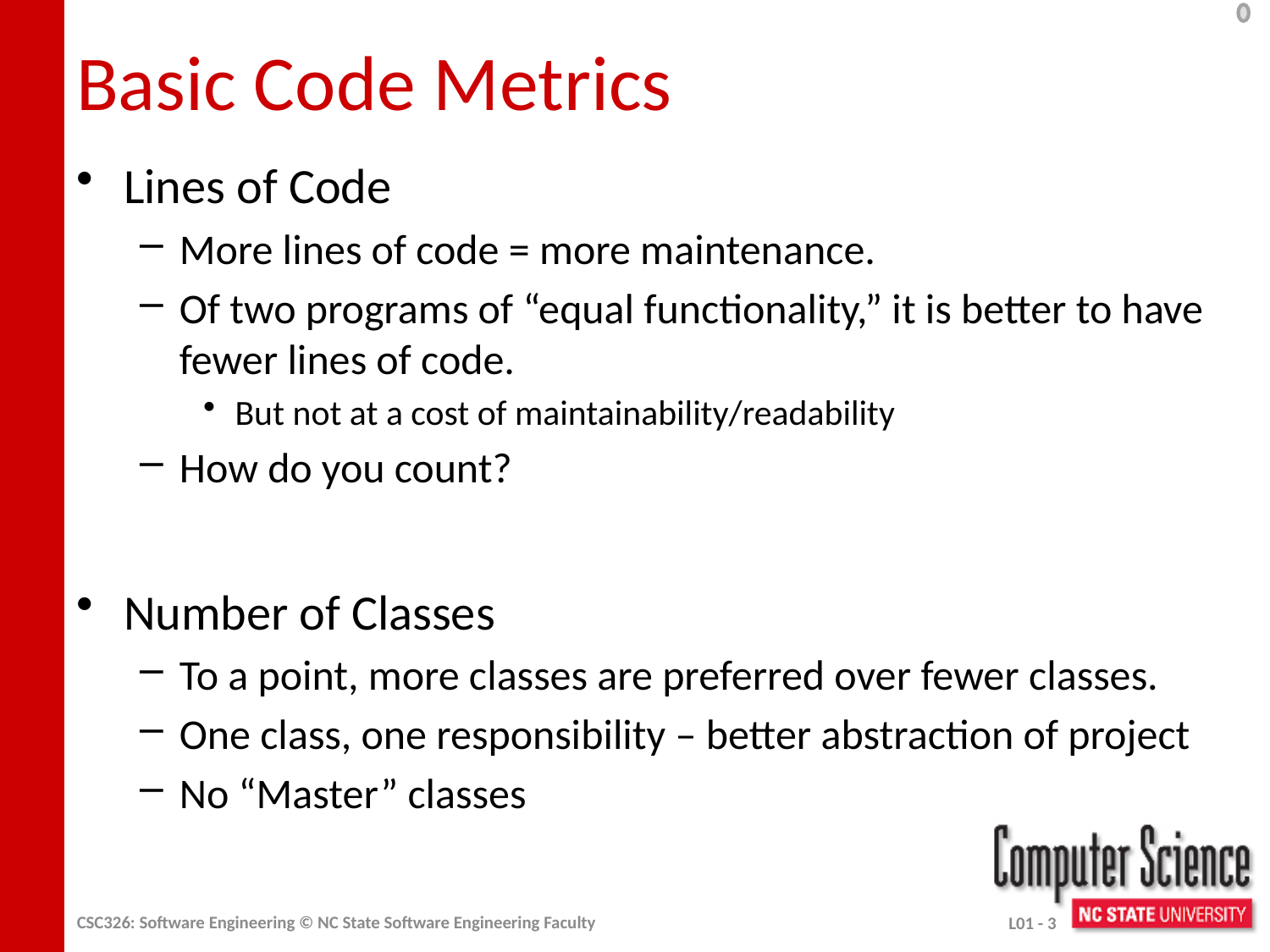

# Basic Code Metrics

Lines of Code
More lines of code = more maintenance.
Of two programs of “equal functionality,” it is better to have fewer lines of code.
But not at a cost of maintainability/readability
How do you count?

Number of Classes
To a point, more classes are preferred over fewer classes.
One class, one responsibility – better abstraction of project
No “Master” classes
CSC326: Software Engineering © NC State Software Engineering Faculty
L01 - 3